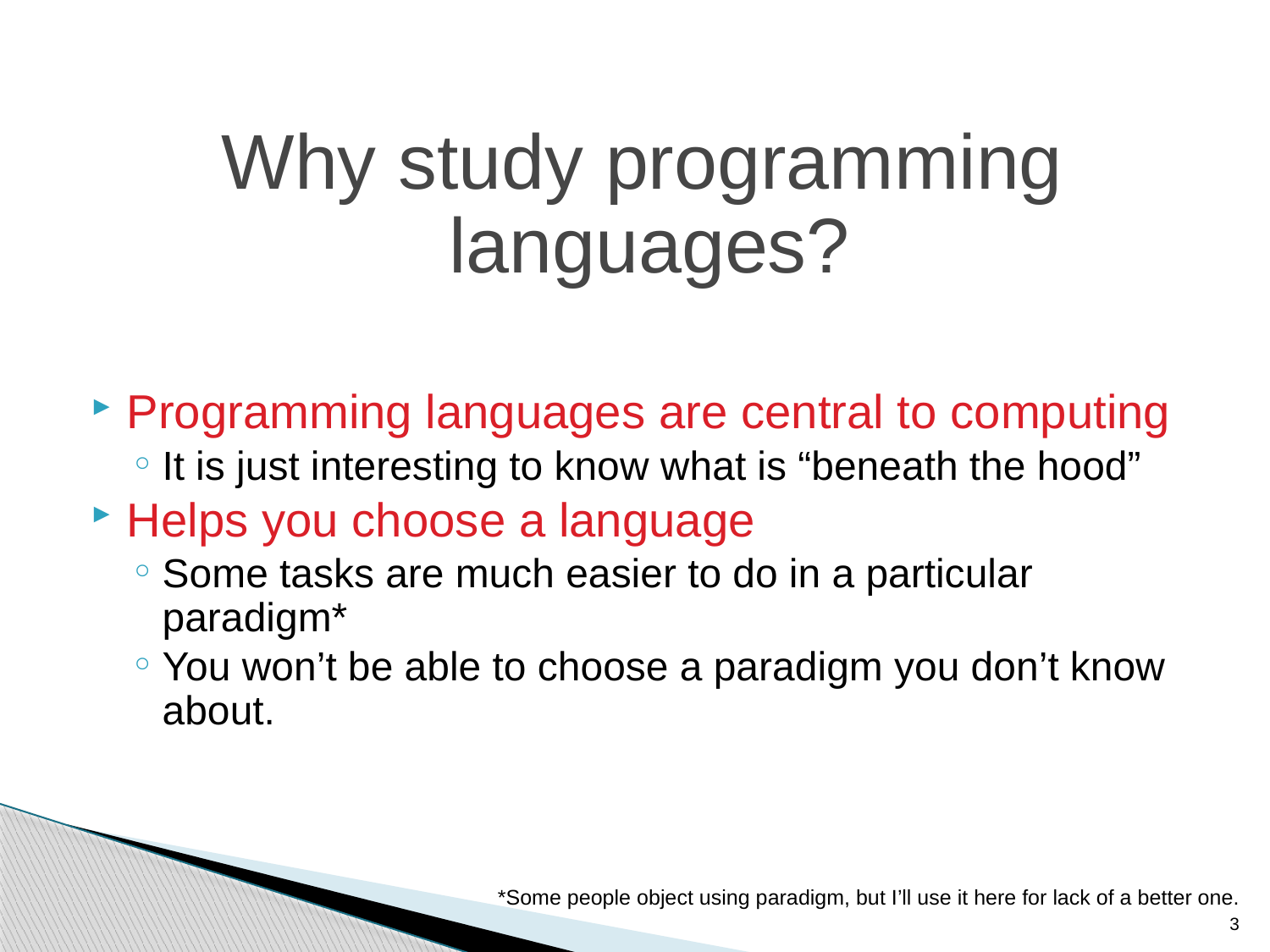

Why study programming languages?

Programming languages are central to computing
It is just interesting to know what is “beneath the hood”
Helps you choose a language
Some tasks are much easier to do in a particular paradigm*
You won’t be able to choose a paradigm you don’t know about.

*Some people object using paradigm, but I’ll use it here for lack of a better one.
3